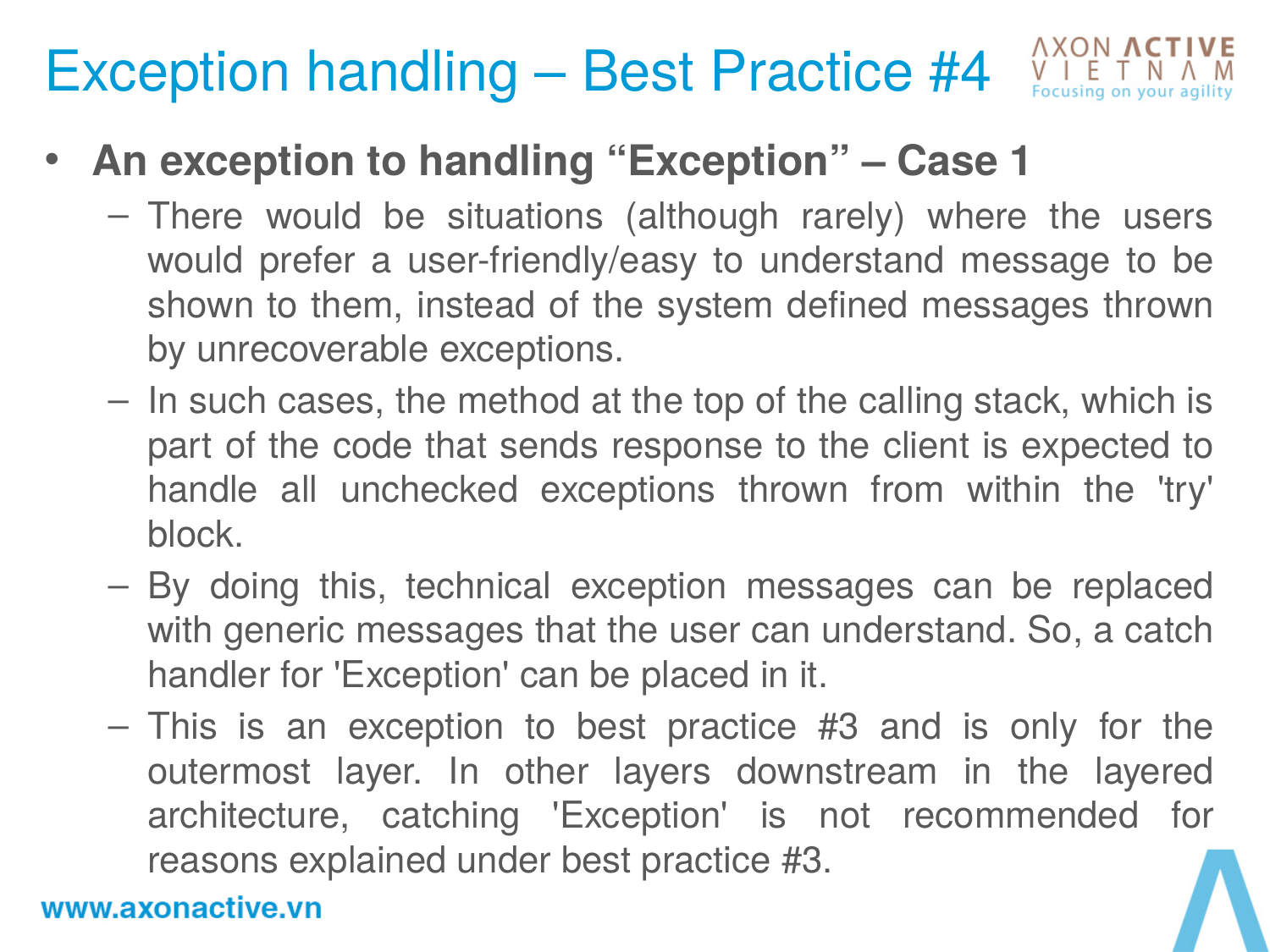

# Exception handling – Best Practice #4
An exception to handling “Exception” – Case 1
There would be situations (although rarely) where the users would prefer a user-friendly/easy to understand message to be shown to them, instead of the system defined messages thrown by unrecoverable exceptions.
In such cases, the method at the top of the calling stack, which is part of the code that sends response to the client is expected to handle all unchecked exceptions thrown from within the 'try' block.
By doing this, technical exception messages can be replaced with generic messages that the user can understand. So, a catch handler for 'Exception' can be placed in it.
This is an exception to best practice #3 and is only for the outermost layer. In other layers downstream in the layered architecture, catching 'Exception' is not recommended for reasons explained under best practice #3.